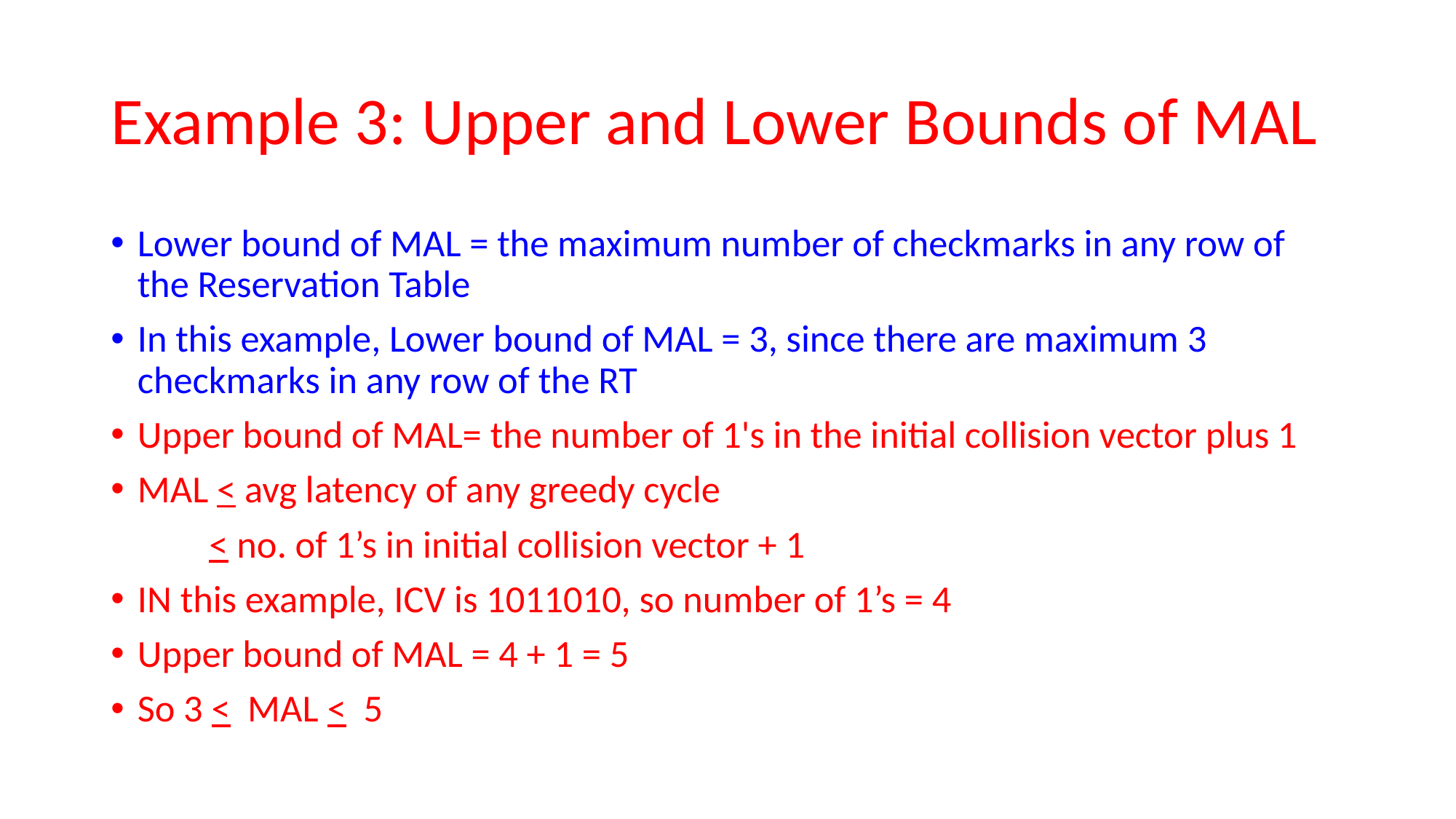

# Example 3: Upper and Lower Bounds of MAL
Lower bound of MAL = the maximum number of checkmarks in any row of the Reservation Table
In this example, Lower bound of MAL = 3, since there are maximum 3 checkmarks in any row of the RT
Upper bound of MAL= the number of 1's in the initial collision vector plus 1
MAL < avg latency of any greedy cycle
	< no. of 1’s in initial collision vector + 1
IN this example, ICV is 1011010, so number of 1’s = 4
Upper bound of MAL = 4 + 1 = 5
So 3 <  MAL <  5